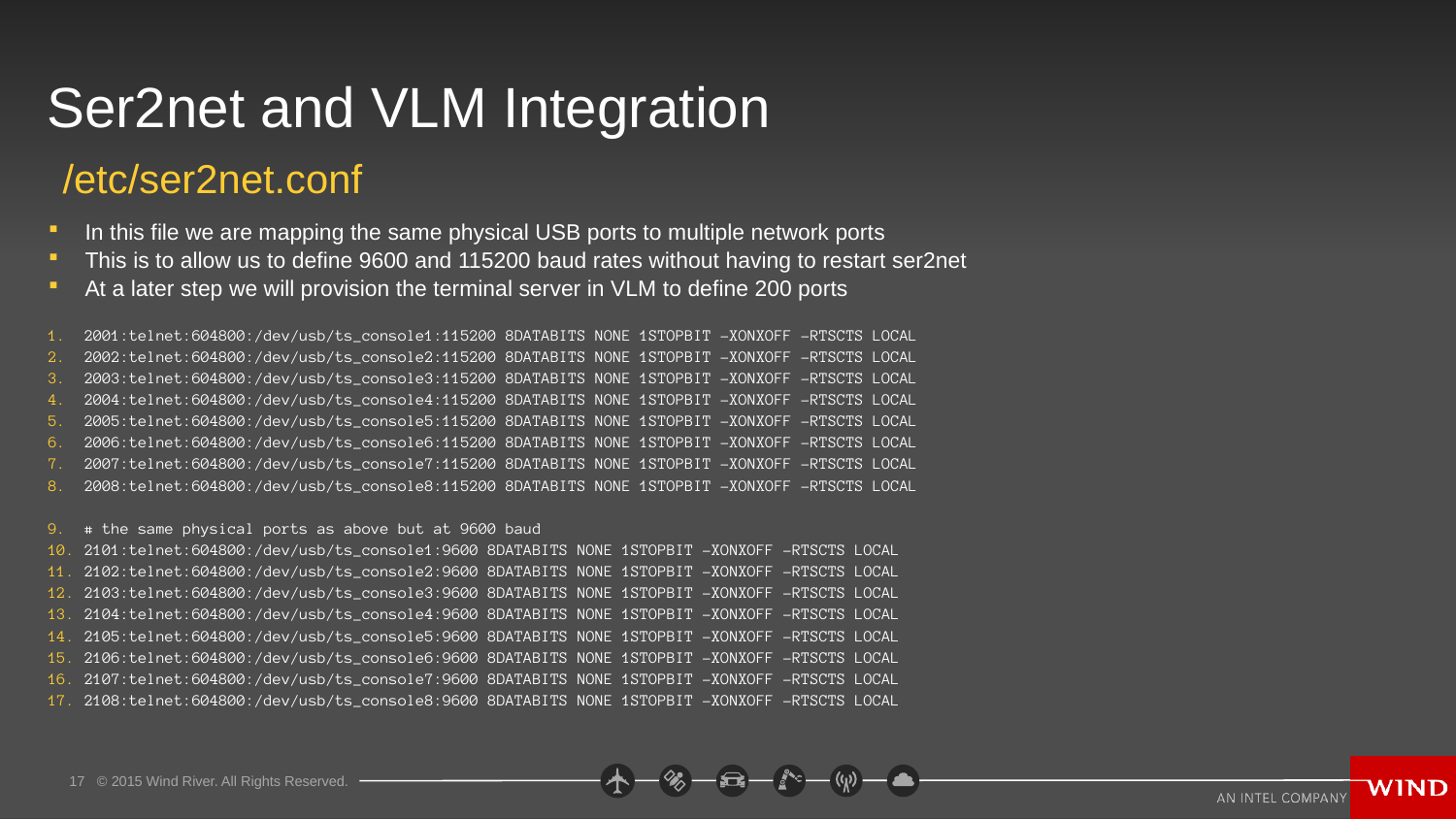

# Ser2net and VLM Integration
/etc/ser2net.conf
In this file we are mapping the same physical USB ports to multiple network ports
This is to allow us to define 9600 and 115200 baud rates without having to restart ser2net
At a later step we will provision the terminal server in VLM to define 200 ports

2001:telnet:604800:/dev/usb/ts_console1:115200 8DATABITS NONE 1STOPBIT -XONXOFF -RTSCTS LOCAL
2002:telnet:604800:/dev/usb/ts_console2:115200 8DATABITS NONE 1STOPBIT -XONXOFF -RTSCTS LOCAL
2003:telnet:604800:/dev/usb/ts_console3:115200 8DATABITS NONE 1STOPBIT -XONXOFF -RTSCTS LOCAL
2004:telnet:604800:/dev/usb/ts_console4:115200 8DATABITS NONE 1STOPBIT -XONXOFF -RTSCTS LOCAL
2005:telnet:604800:/dev/usb/ts_console5:115200 8DATABITS NONE 1STOPBIT -XONXOFF -RTSCTS LOCAL
2006:telnet:604800:/dev/usb/ts_console6:115200 8DATABITS NONE 1STOPBIT -XONXOFF -RTSCTS LOCAL
2007:telnet:604800:/dev/usb/ts_console7:115200 8DATABITS NONE 1STOPBIT -XONXOFF -RTSCTS LOCAL
2008:telnet:604800:/dev/usb/ts_console8:115200 8DATABITS NONE 1STOPBIT -XONXOFF -RTSCTS LOCAL

# the same physical ports as above but at 9600 baud
2101:telnet:604800:/dev/usb/ts_console1:9600 8DATABITS NONE 1STOPBIT -XONXOFF -RTSCTS LOCAL
2102:telnet:604800:/dev/usb/ts_console2:9600 8DATABITS NONE 1STOPBIT -XONXOFF -RTSCTS LOCAL
2103:telnet:604800:/dev/usb/ts_console3:9600 8DATABITS NONE 1STOPBIT -XONXOFF -RTSCTS LOCAL
2104:telnet:604800:/dev/usb/ts_console4:9600 8DATABITS NONE 1STOPBIT -XONXOFF -RTSCTS LOCAL
2105:telnet:604800:/dev/usb/ts_console5:9600 8DATABITS NONE 1STOPBIT -XONXOFF -RTSCTS LOCAL
2106:telnet:604800:/dev/usb/ts_console6:9600 8DATABITS NONE 1STOPBIT -XONXOFF -RTSCTS LOCAL
2107:telnet:604800:/dev/usb/ts_console7:9600 8DATABITS NONE 1STOPBIT -XONXOFF -RTSCTS LOCAL
2108:telnet:604800:/dev/usb/ts_console8:9600 8DATABITS NONE 1STOPBIT -XONXOFF -RTSCTS LOCAL